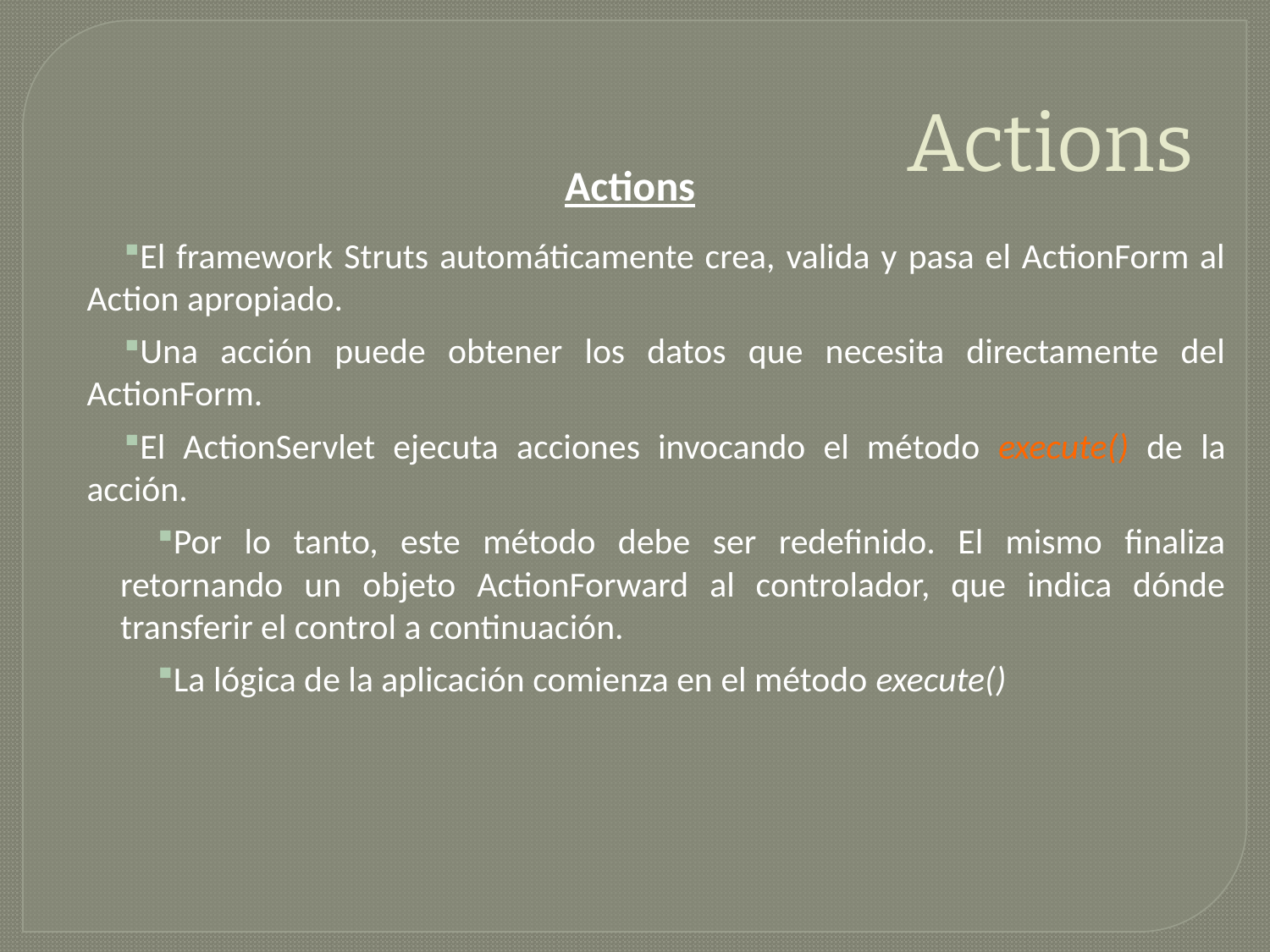

# Actions

Actions

El framework Struts automáticamente crea, valida y pasa el ActionForm al Action apropiado.
Una acción puede obtener los datos que necesita directamente del ActionForm.
El ActionServlet ejecuta acciones invocando el método execute() de la acción.
Por lo tanto, este método debe ser redefinido. El mismo finaliza retornando un objeto ActionForward al controlador, que indica dónde transferir el control a continuación.
La lógica de la aplicación comienza en el método execute()